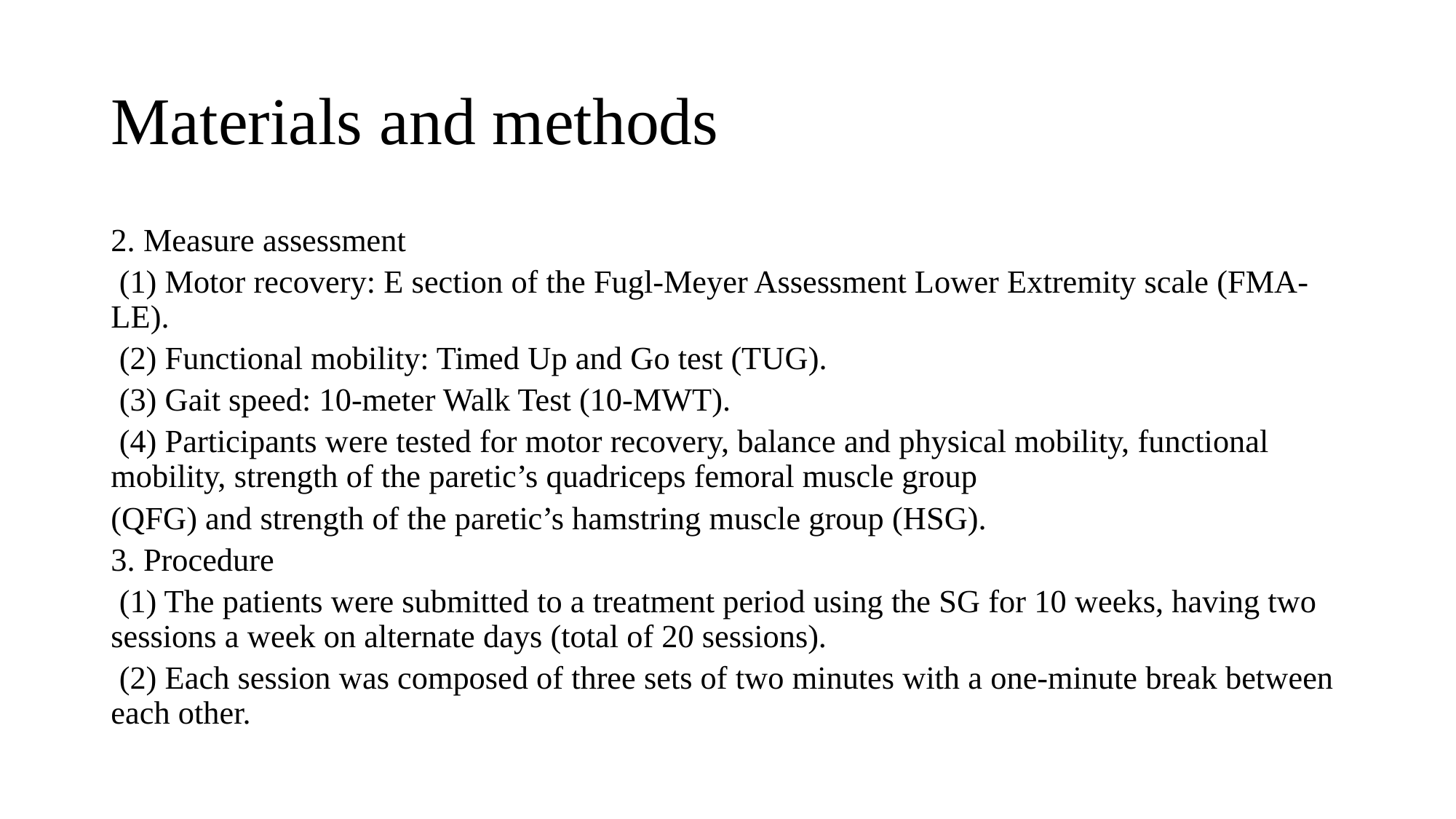

# Materials and methods
2. Measure assessment
 (1) Motor recovery: E section of the Fugl-Meyer Assessment Lower Extremity scale (FMA-LE).
 (2) Functional mobility: Timed Up and Go test (TUG).
 (3) Gait speed: 10-meter Walk Test (10-MWT).
 (4) Participants were tested for motor recovery, balance and physical mobility, functional mobility, strength of the paretic’s quadriceps femoral muscle group
(QFG) and strength of the paretic’s hamstring muscle group (HSG).
3. Procedure
 (1) The patients were submitted to a treatment period using the SG for 10 weeks, having two sessions a week on alternate days (total of 20 sessions).
 (2) Each session was composed of three sets of two minutes with a one-minute break between each other.